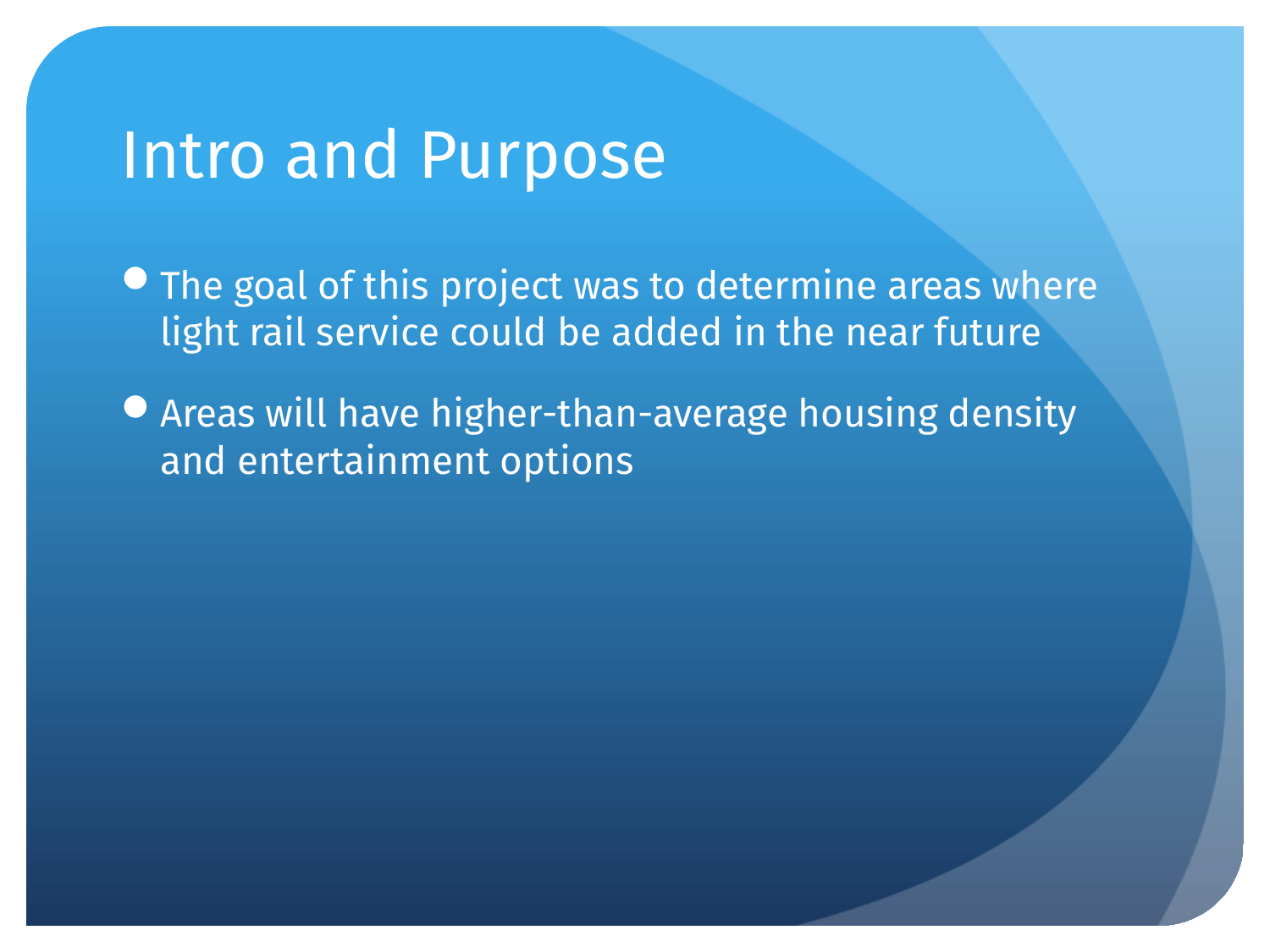

# Intro and Purpose
The goal of this project was to determine areas where light rail service could be added in the near future
Areas will have higher-than-average housing density and entertainment options